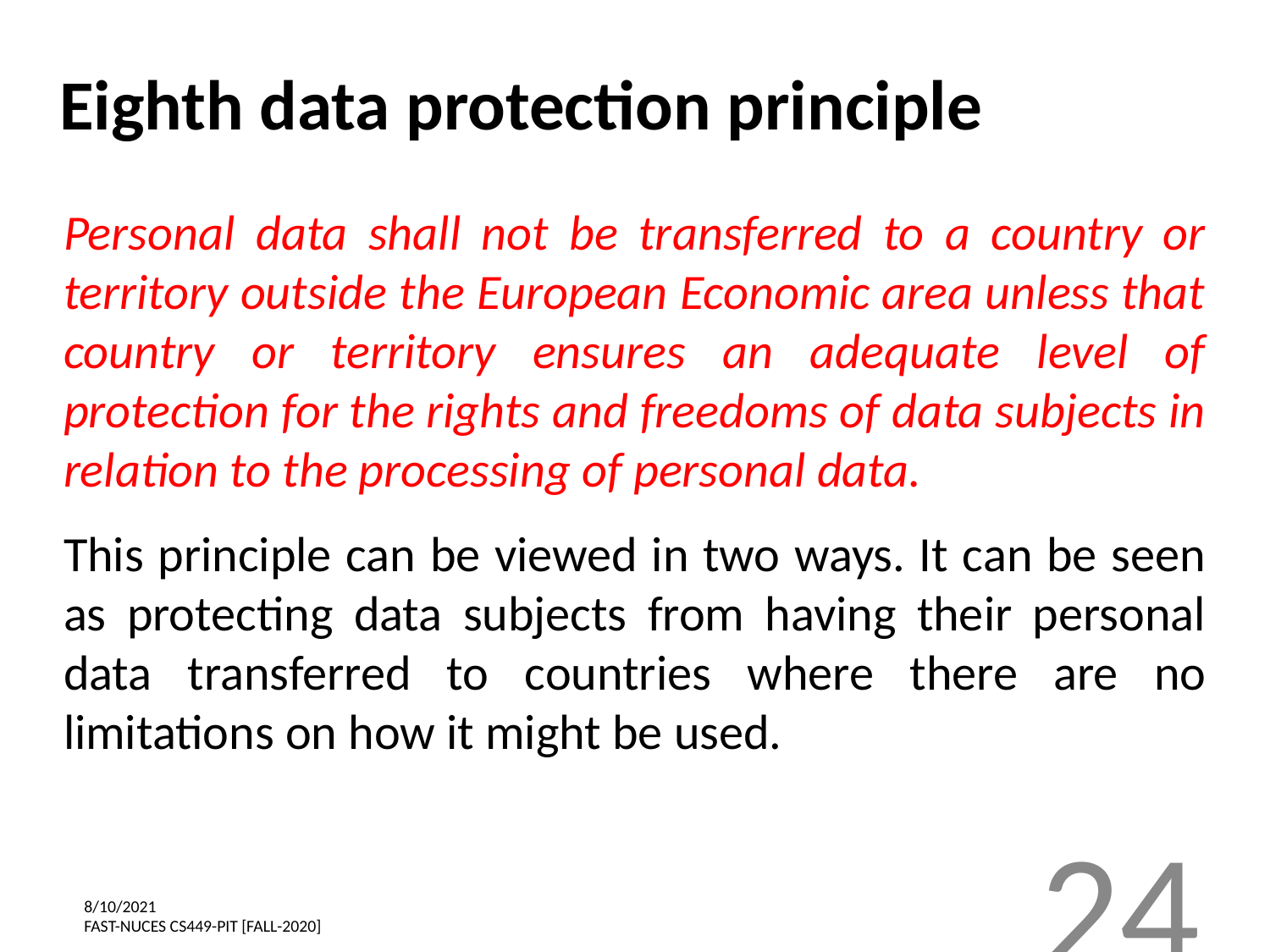

Eighth data protection principle

Personal data shall not be transferred to a country or territory outside the European Economic area unless that country or territory ensures an adequate level of protection for the rights and freedoms of data subjects in relation to the processing of personal data.

This principle can be viewed in two ways. It can be seen as protecting data subjects from having their personal data transferred to countries where there are no limitations on how it might be used.
24
8/10/2021
FAST-NUCES CS449-PIT [FALL-2020]